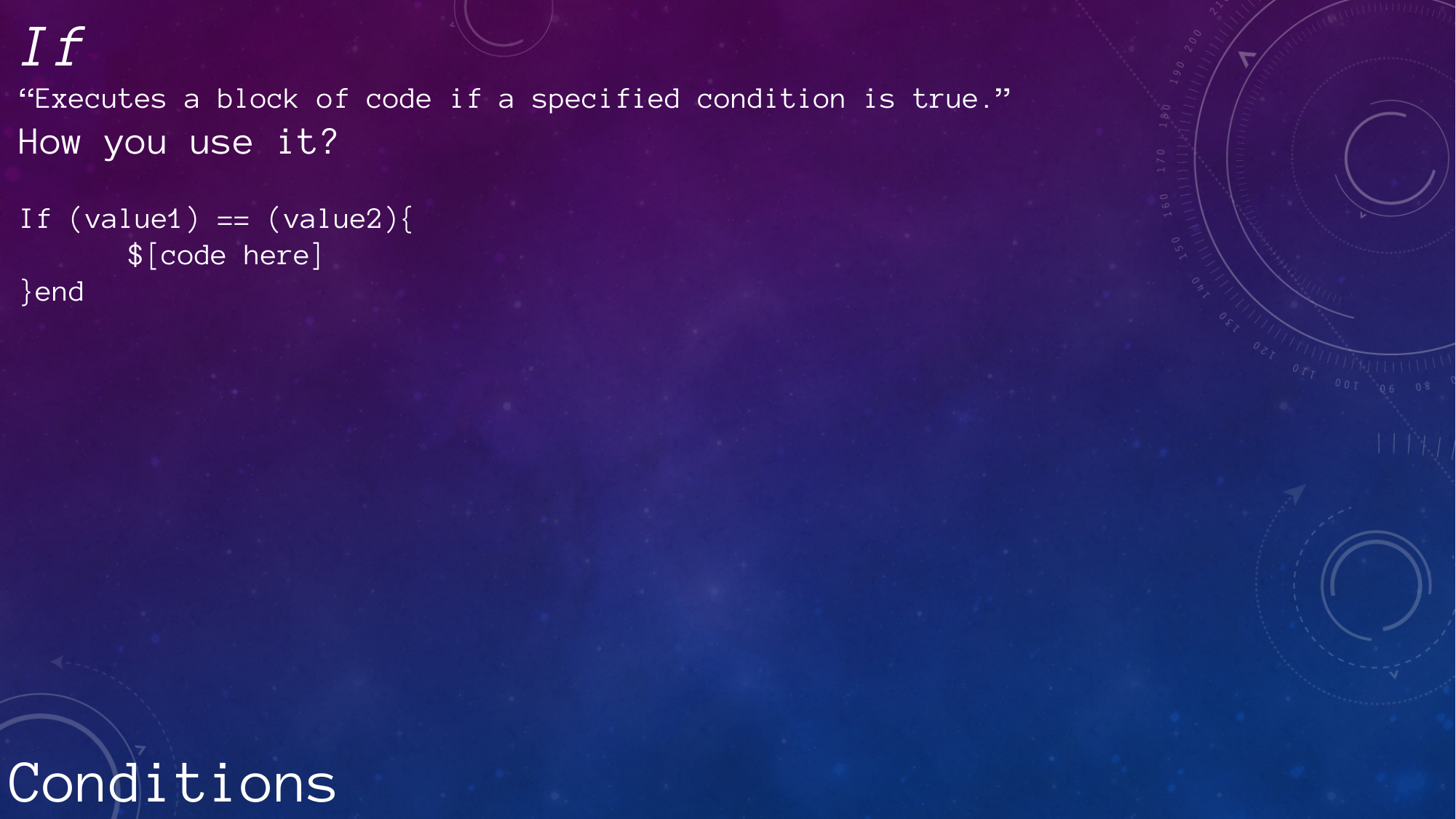

If
“Executes a block of code if a specified condition is true.”
How you use it?

If (value1) == (value2){
	$[code here]
}end
Conditions